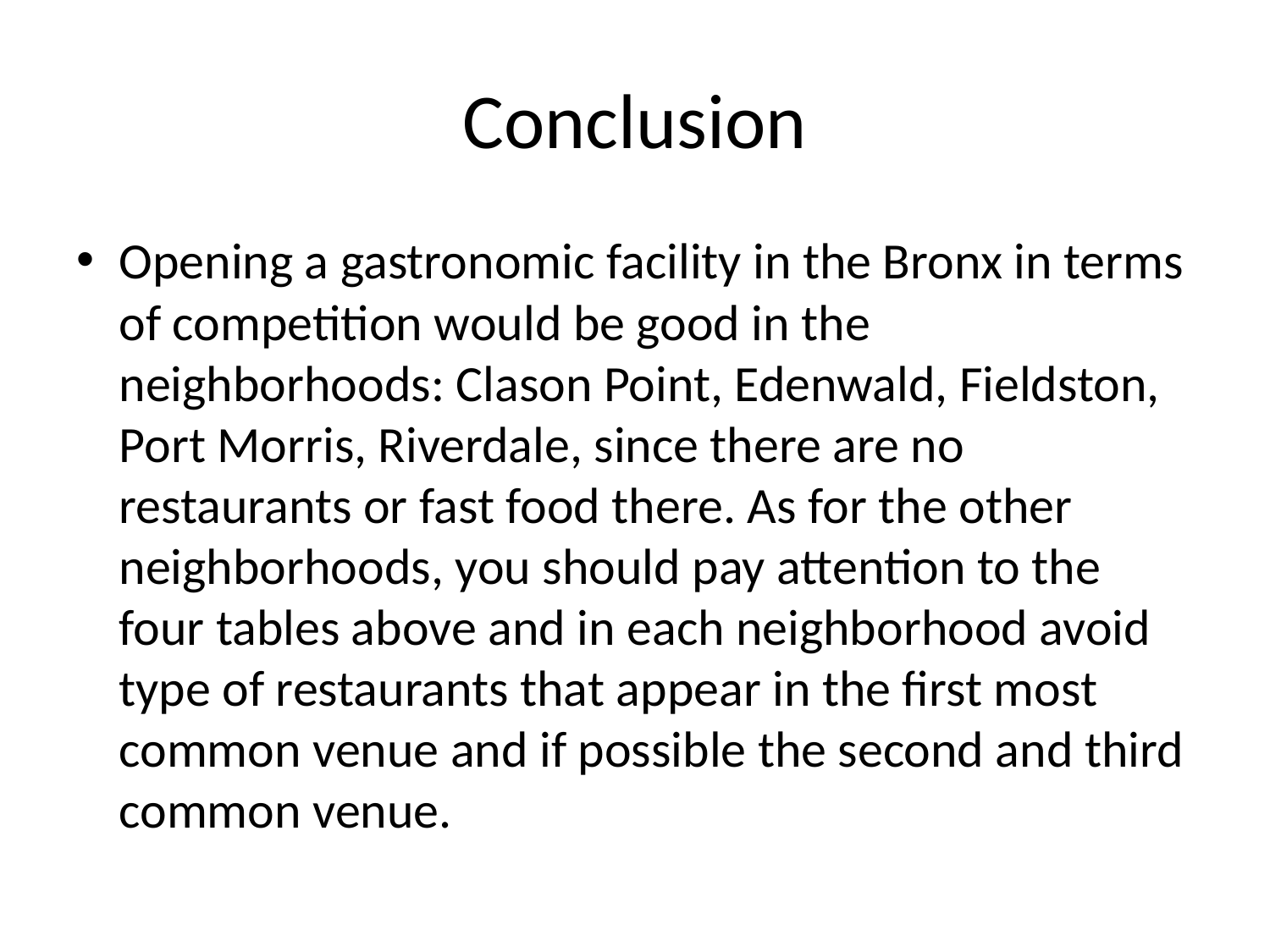

# Conclusion
Opening a gastronomic facility in the Bronx in terms of competition would be good in the neighborhoods: Clason Point, Edenwald, Fieldston,  Port Morris, Riverdale, since there are no restaurants or fast food there. As for the other neighborhoods, you should pay attention to the four tables above and in each neighborhood avoid type of restaurants that appear in the first most common venue and if possible the second and third common venue.